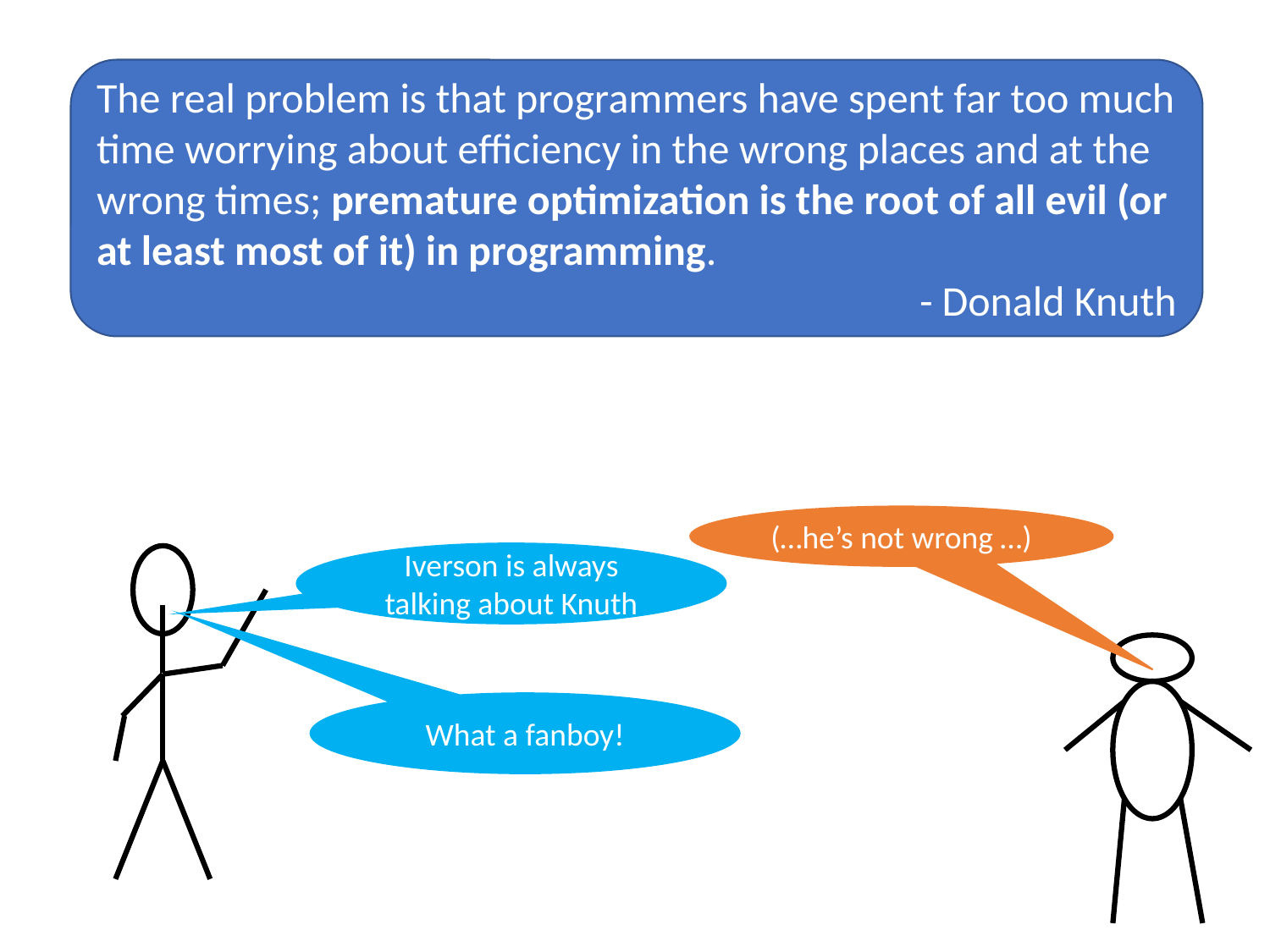

The real problem is that programmers have spent far too much time worrying about efficiency in the wrong places and at the wrong times; premature optimization is the root of all evil (or at least most of it) in programming.
- Donald Knuth
(…he’s not wrong …)
Iverson is always talking about Knuth

What a fanboy!